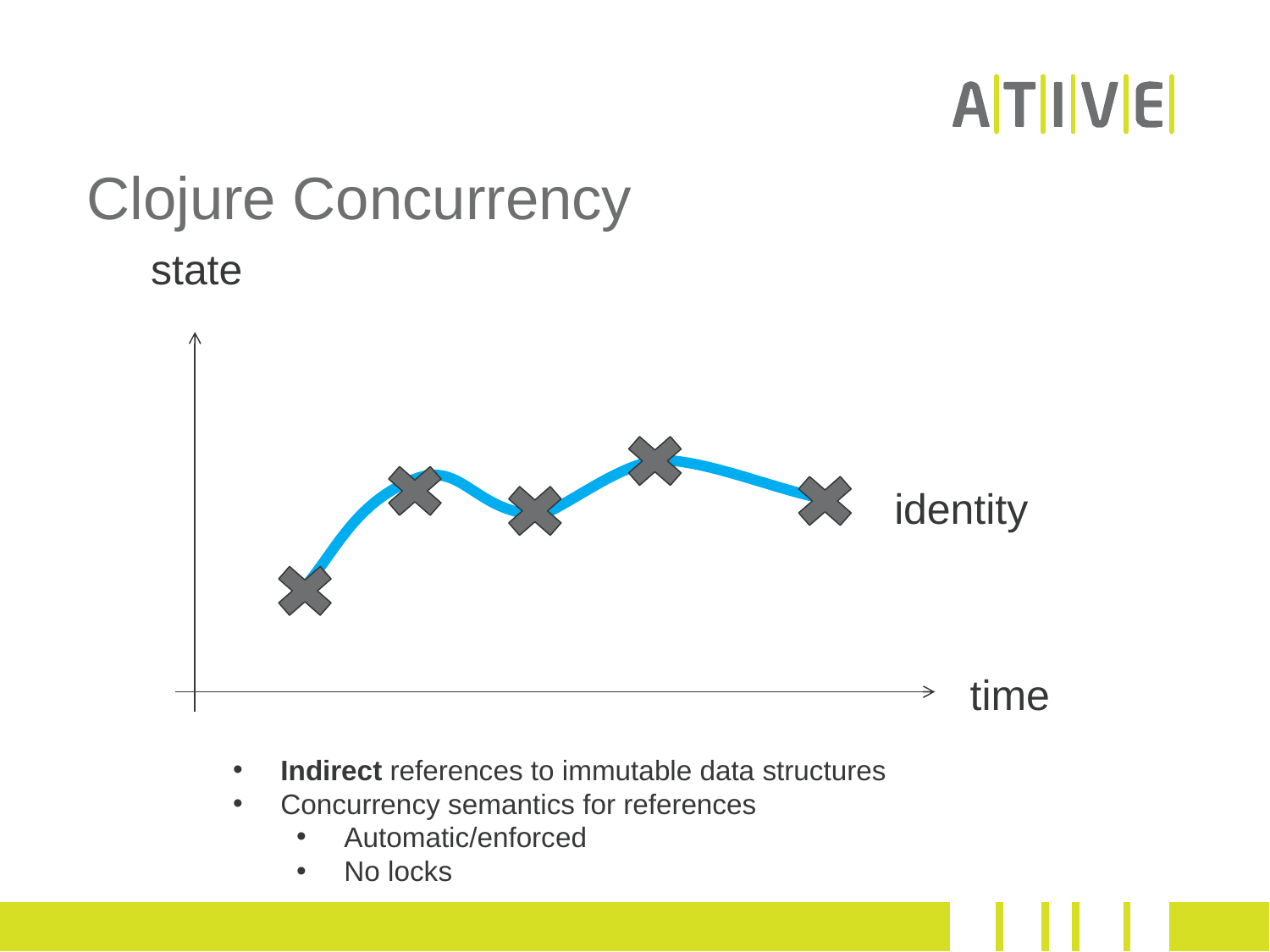

# Clojure Concurrency
state

identity

time
Indirect references to immutable data structures
Concurrency semantics for references
Automatic/enforced
No locks